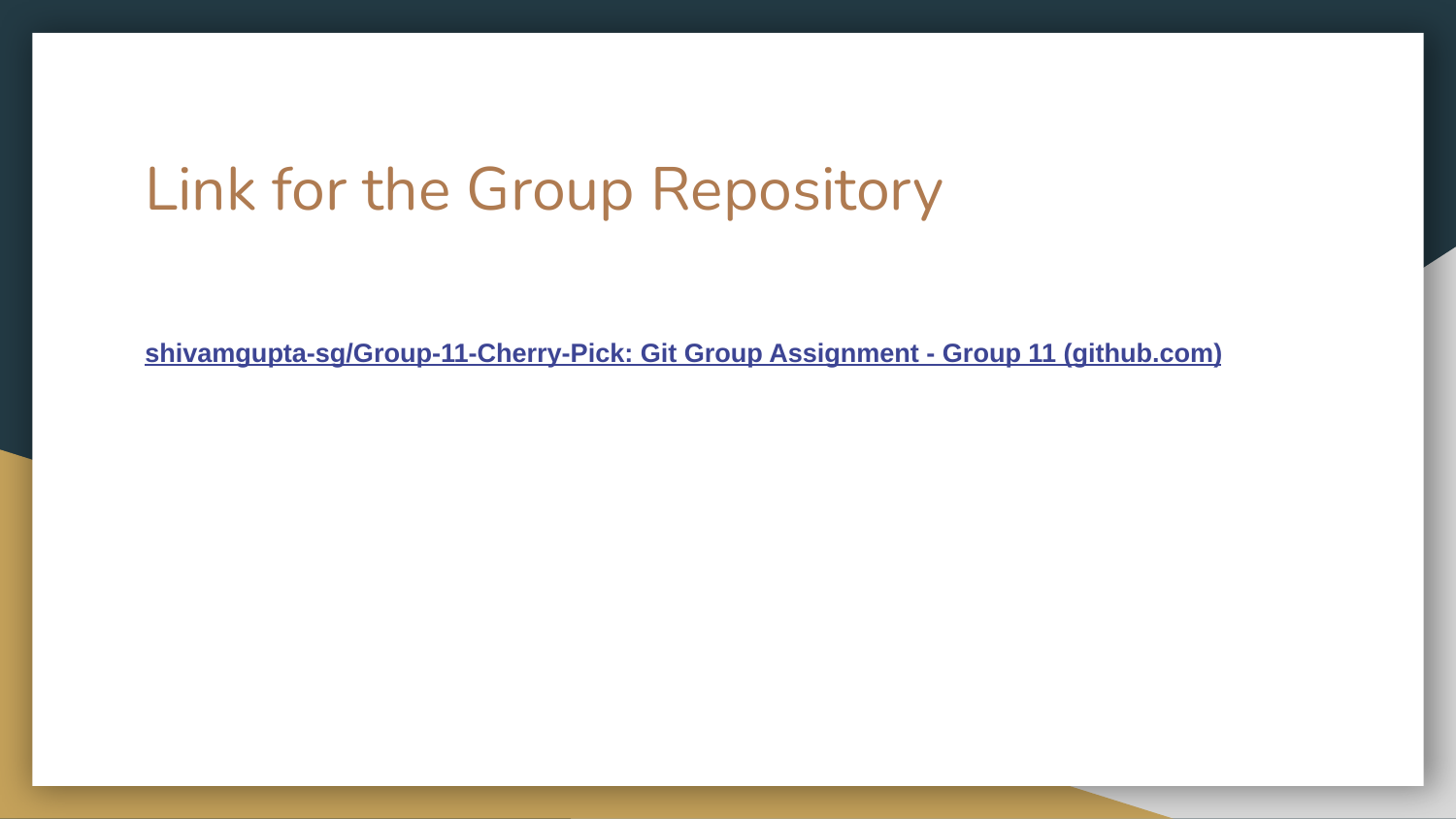

# Link for the Group Repository
shivamgupta-sg/Group-11-Cherry-Pick: Git Group Assignment - Group 11 (github.com)